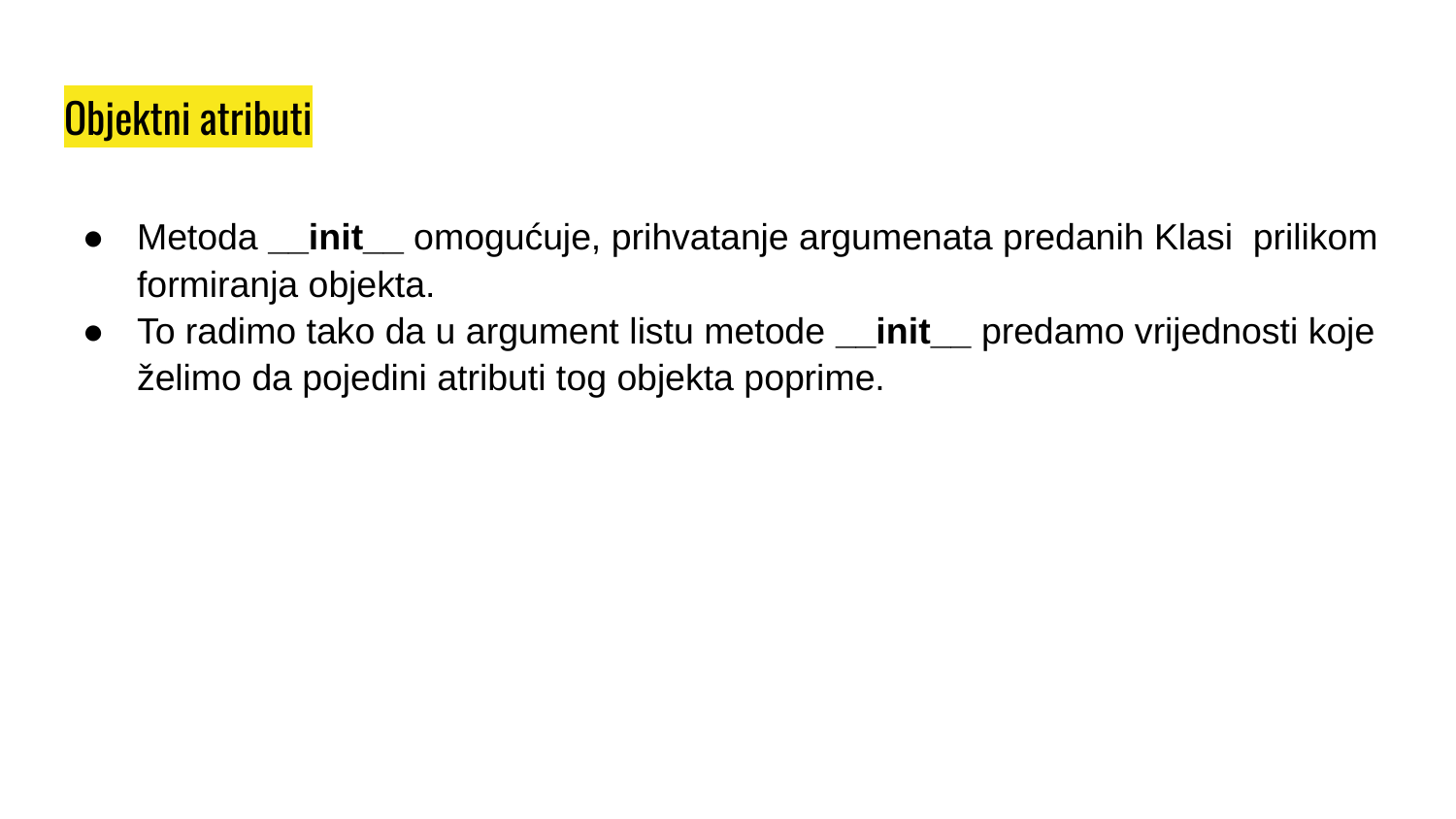

# Objektni atributi
Metoda __init__ omogućuje, prihvatanje argumenata predanih Klasi  prilikom formiranja objekta.
To radimo tako da u argument listu metode __init__ predamo vrijednosti koje želimo da pojedini atributi tog objekta poprime.